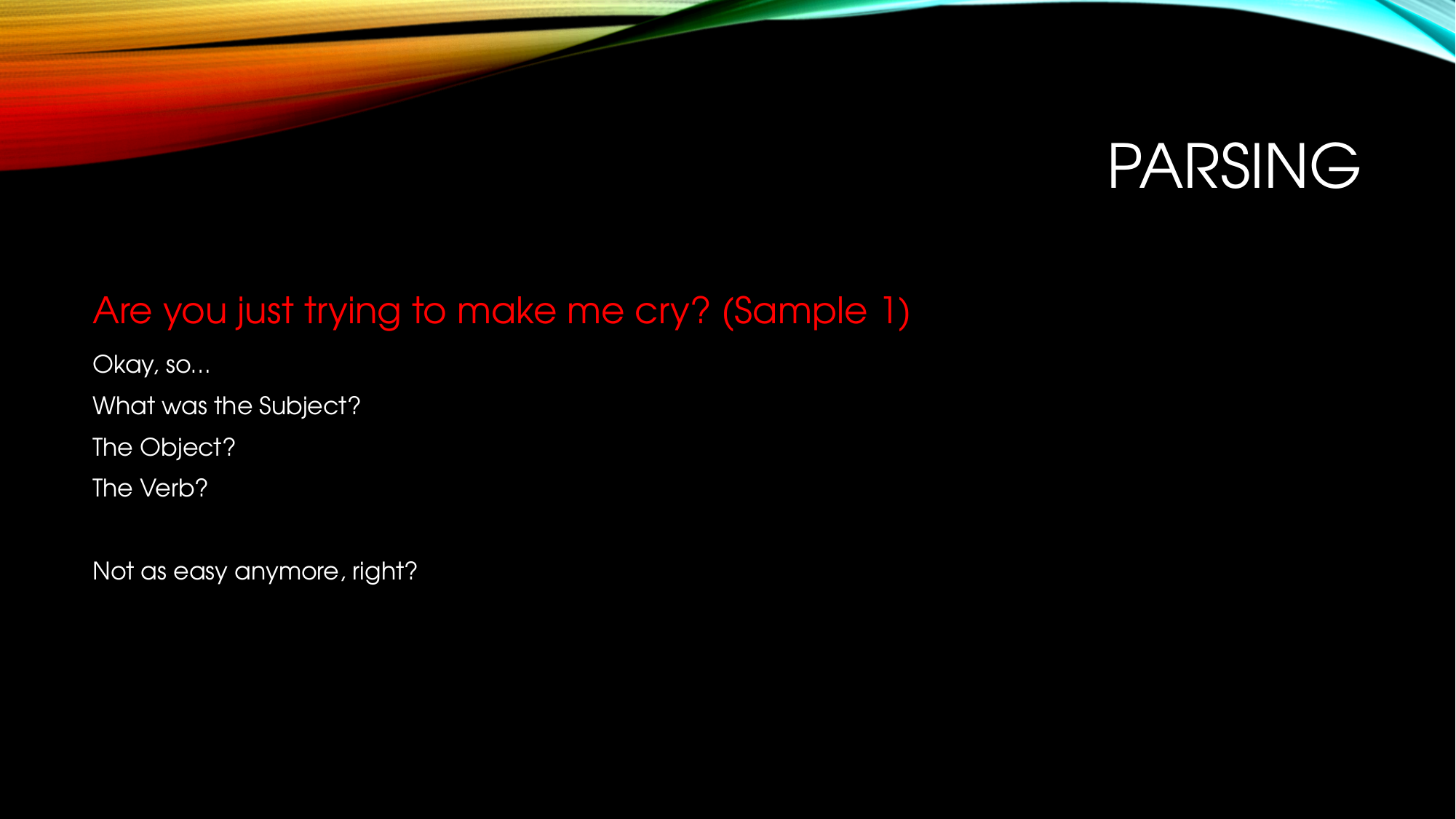

# Parsing
Are you just trying to make me cry? (Sample 1)
Okay, so…
What was the Subject?
The Object?
The Verb?

Not as easy anymore, right?